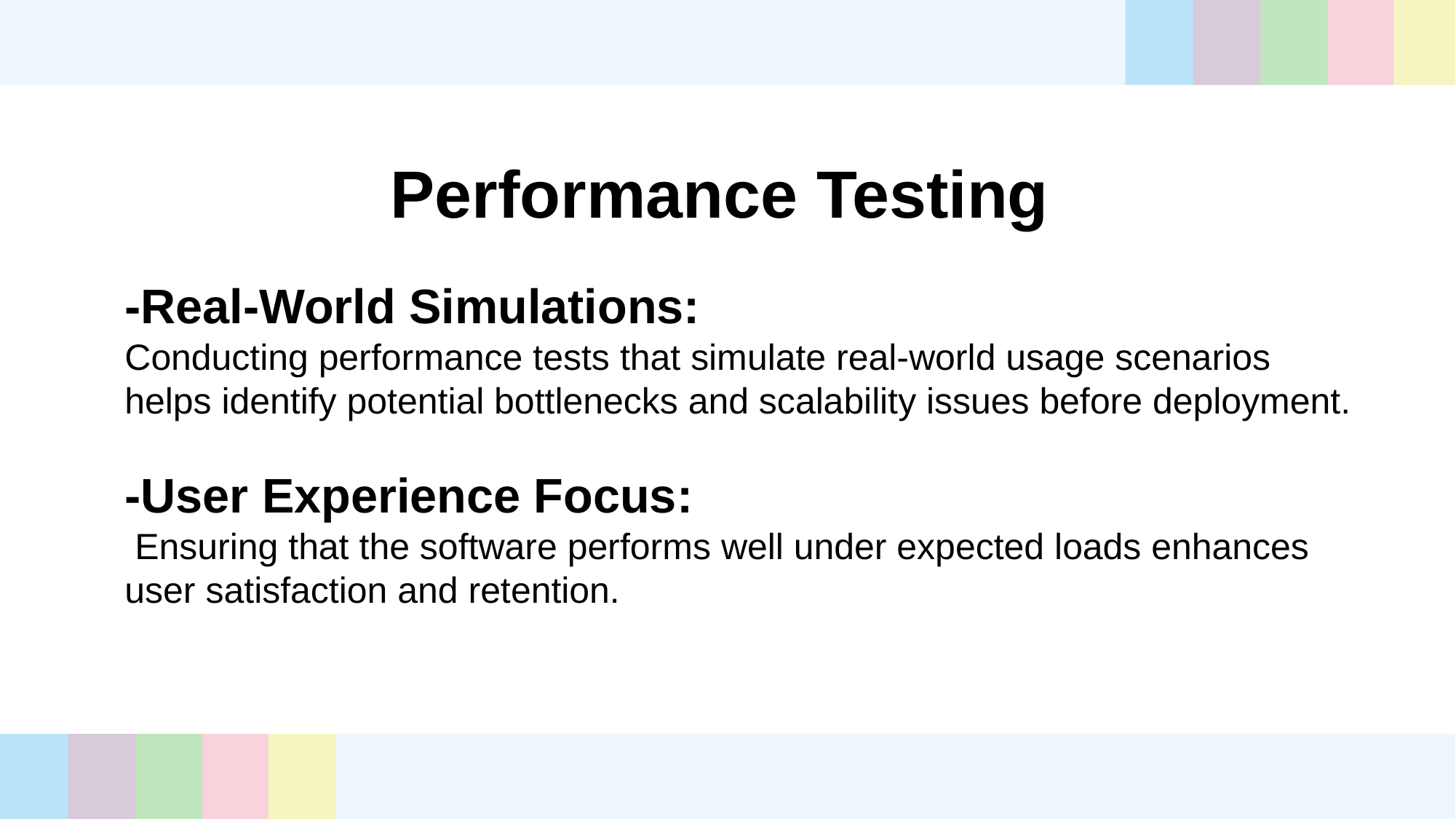

Please click to edit text
Performance Testing

-Real-World Simulations:
Conducting performance tests that simulate real-world usage scenarios helps identify potential bottlenecks and scalability issues before deployment.
-User Experience Focus:
 Ensuring that the software performs well under expected loads enhances user satisfaction and retention.